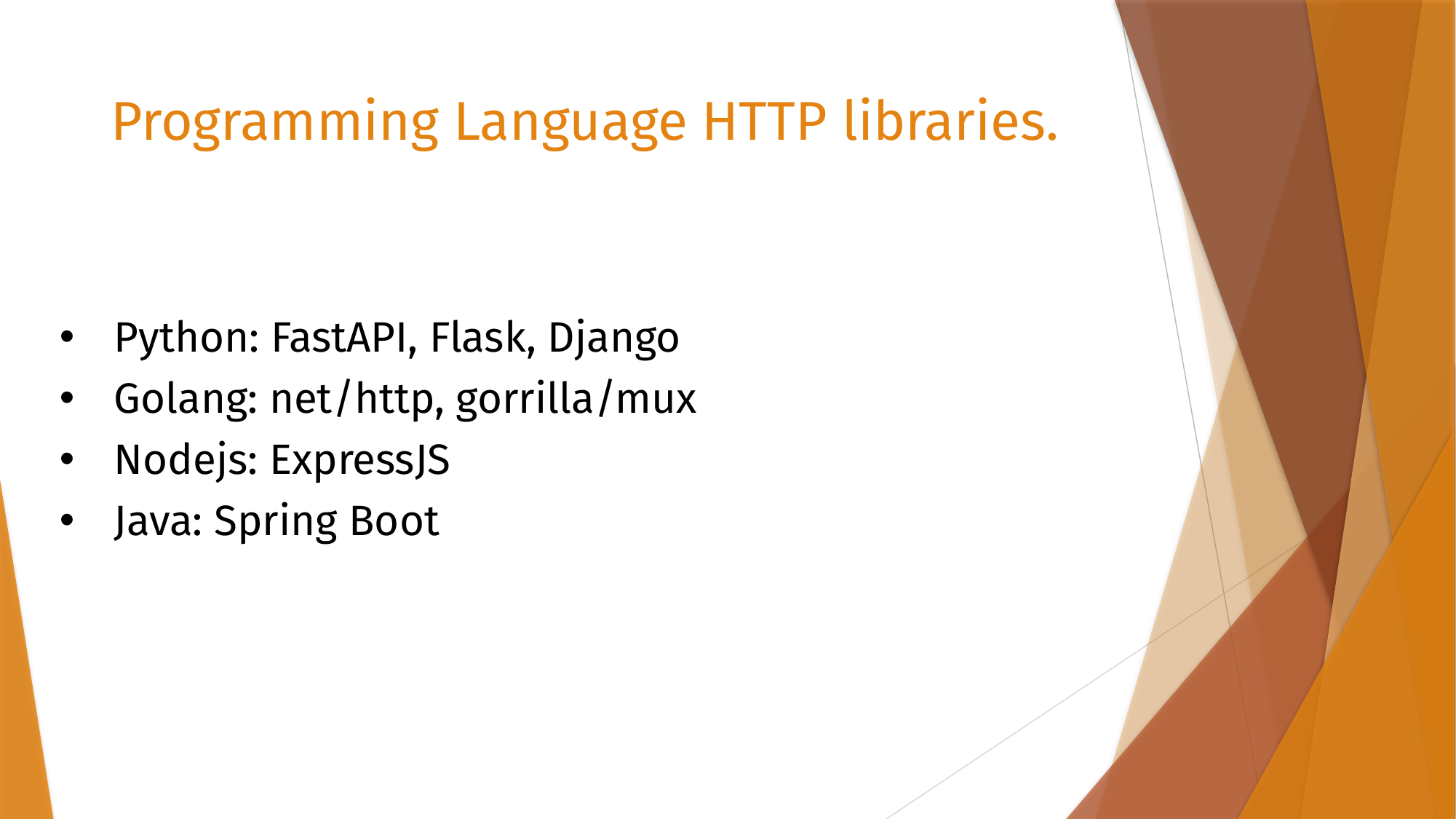

Programming Language HTTP libraries.

Python: FastAPI, Flask, Django
Golang: net/http, gorrilla/mux
Nodejs: ExpressJS
Java: Spring Boot